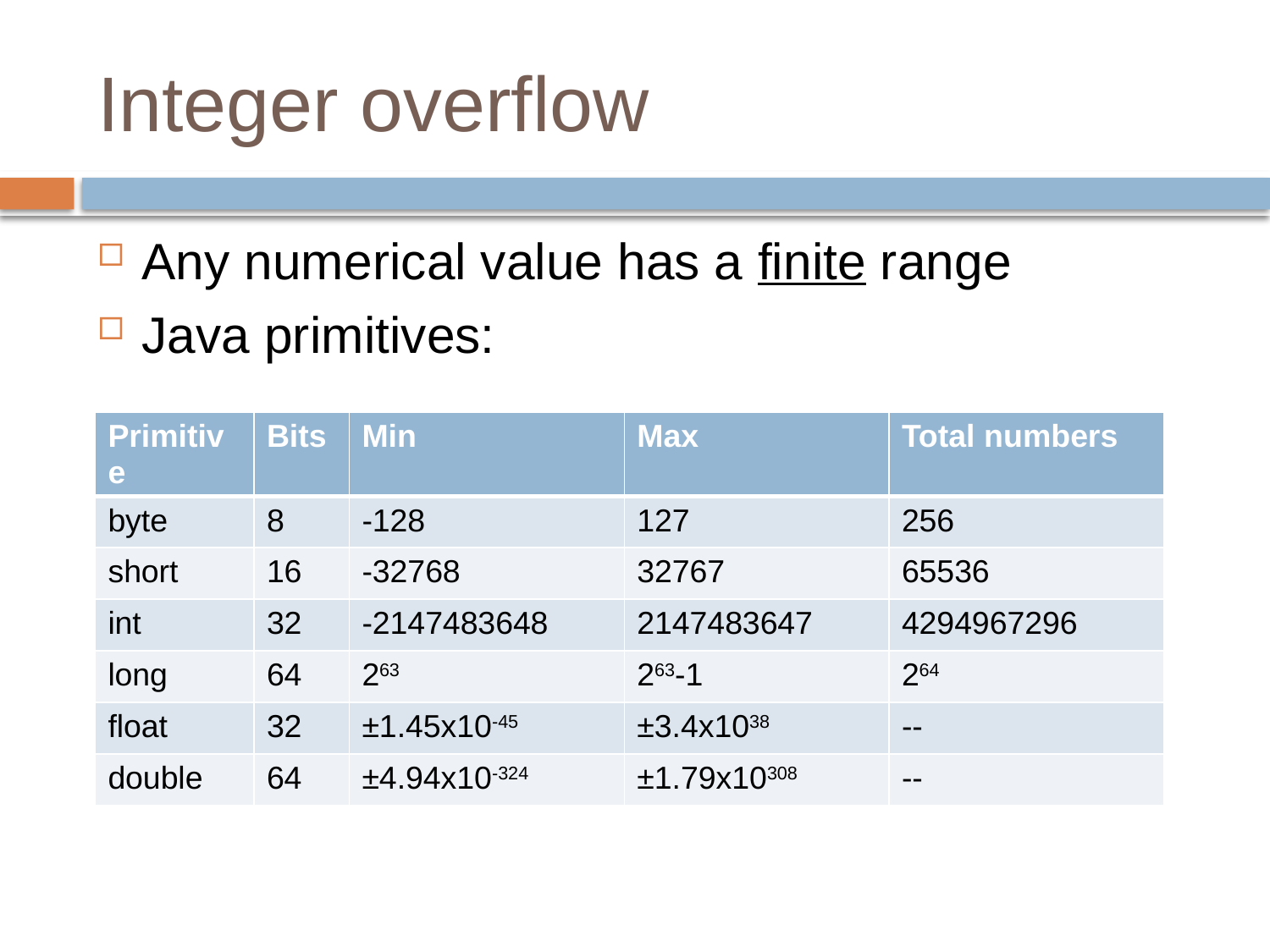

# Integer overflow
Any numerical value has a finite range
Java primitives:

| Primitive | Bits | Min | Max | Total numbers |
| --- | --- | --- | --- | --- |
| byte | 8 | -128 | 127 | 256 |
| short | 16 | -32768 | 32767 | 65536 |
| int | 32 | -2147483648 | 2147483647 | 4294967296 |
| long | 64 | 263 | 263-1 | 264 |
| float | 32 | ±1.45x10-45 | ±3.4x1038 | -- |
| double | 64 | ±4.94x10-324 | ±1.79x10308 | -- |